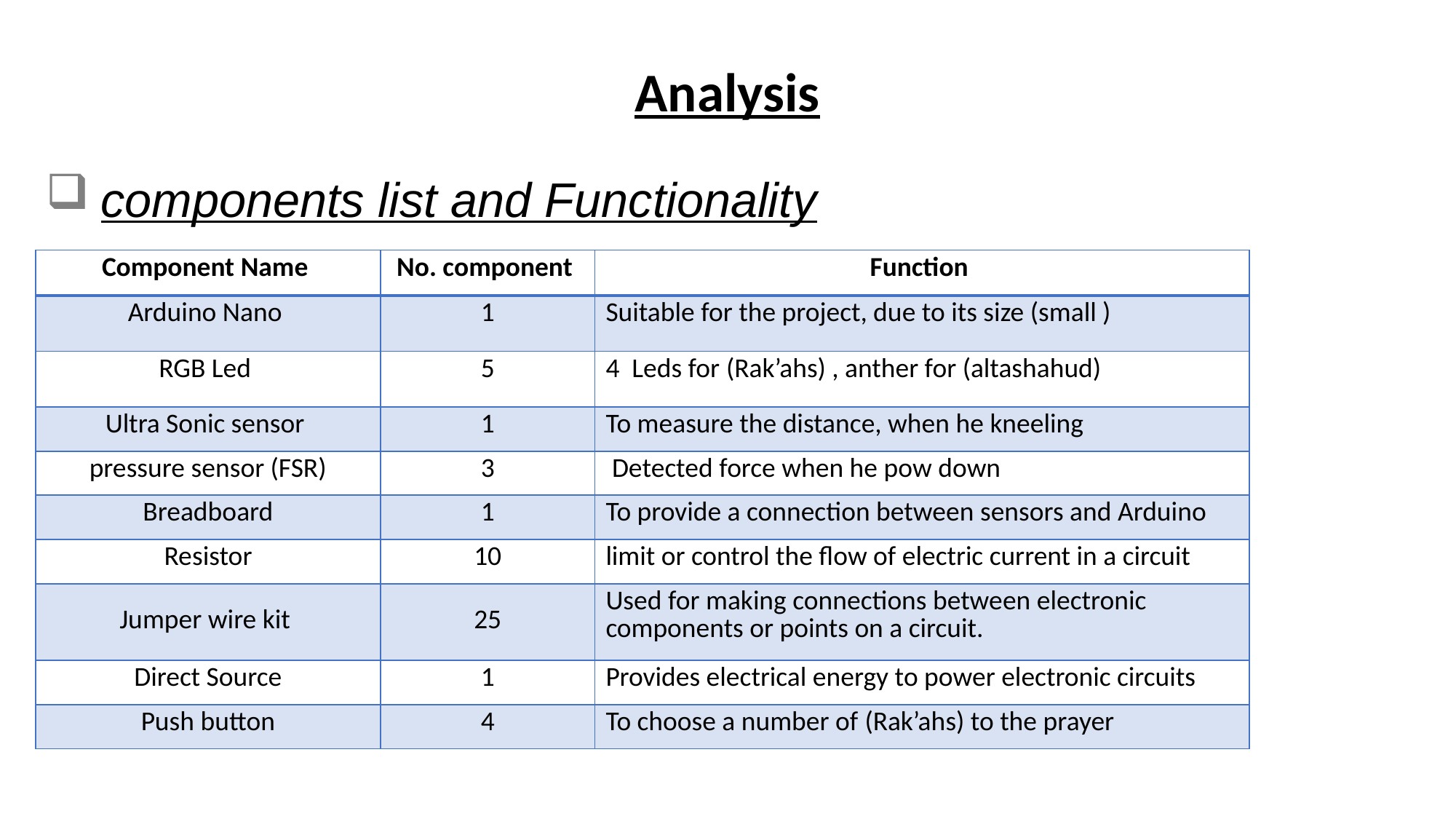

#
Analysis
 components list and Functionality
| Component Name | No. component | Function |
| --- | --- | --- |
| Arduino Nano | 1 | Suitable for the project, due to its size (small ) |
| RGB Led | 5 | 4 Leds for (Rak’ahs) , anther for (altashahud) |
| Ultra Sonic sensor | 1 | To measure the distance, when he kneeling |
| pressure sensor (FSR) | 3 | Detected force when he pow down |
| Breadboard | 1 | To provide a connection between sensors and Arduino |
| Resistor | 10 | limit or control the flow of electric current in a circuit |
| Jumper wire kit | 25 | Used for making connections between electronic components or points on a circuit. |
| Direct Source | 1 | Provides electrical energy to power electronic circuits |
| Push button | 4 | To choose a number of (Rak’ahs) to the prayer |